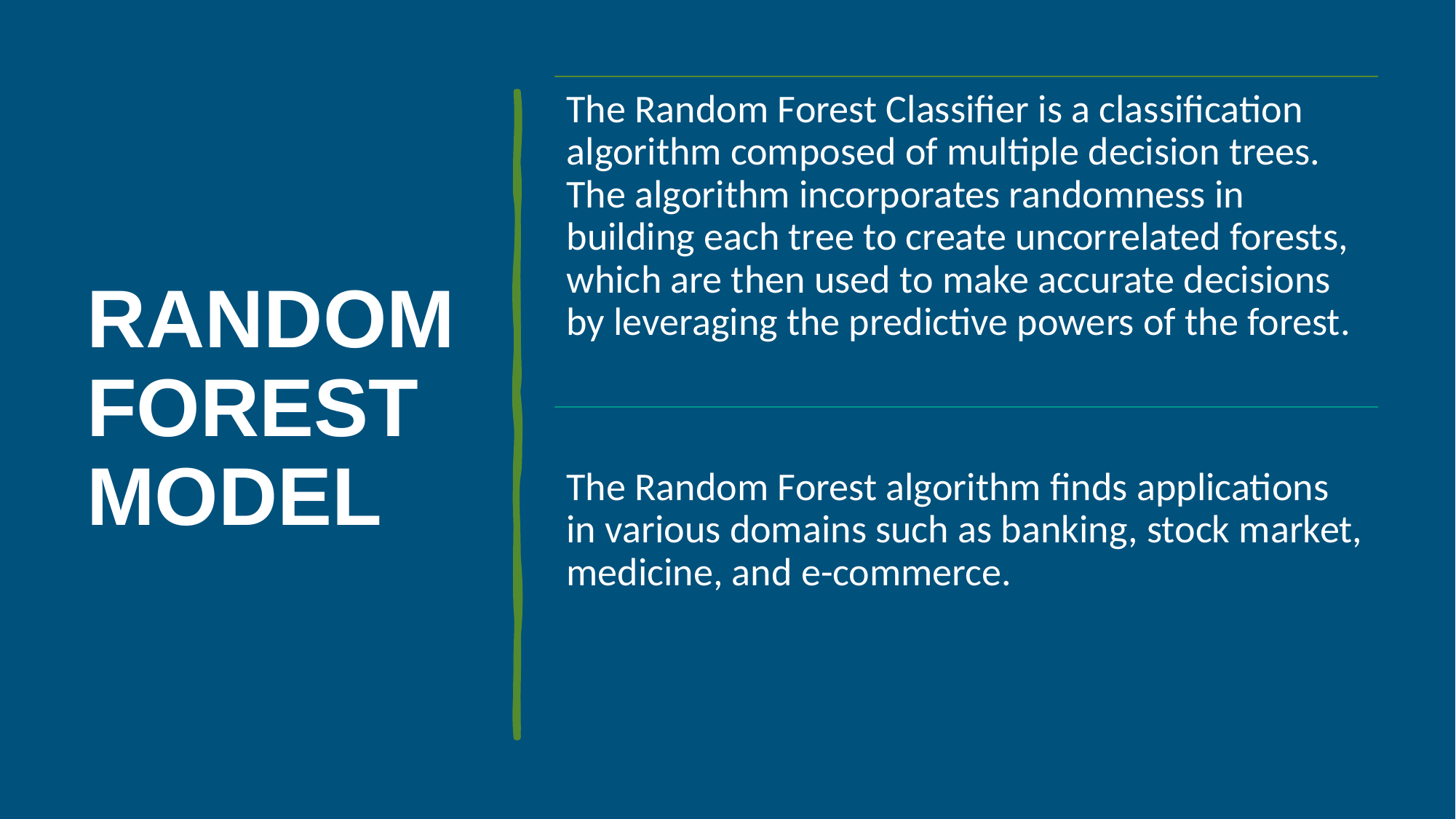

The Random Forest Classifier is a classification algorithm composed of multiple decision trees. The algorithm incorporates randomness in building each tree to create uncorrelated forests, which are then used to make accurate decisions by leveraging the predictive powers of the forest.

The Random Forest algorithm finds applications in various domains such as banking, stock market, medicine, and e-commerce.
# RANDOM FOREST MODEL